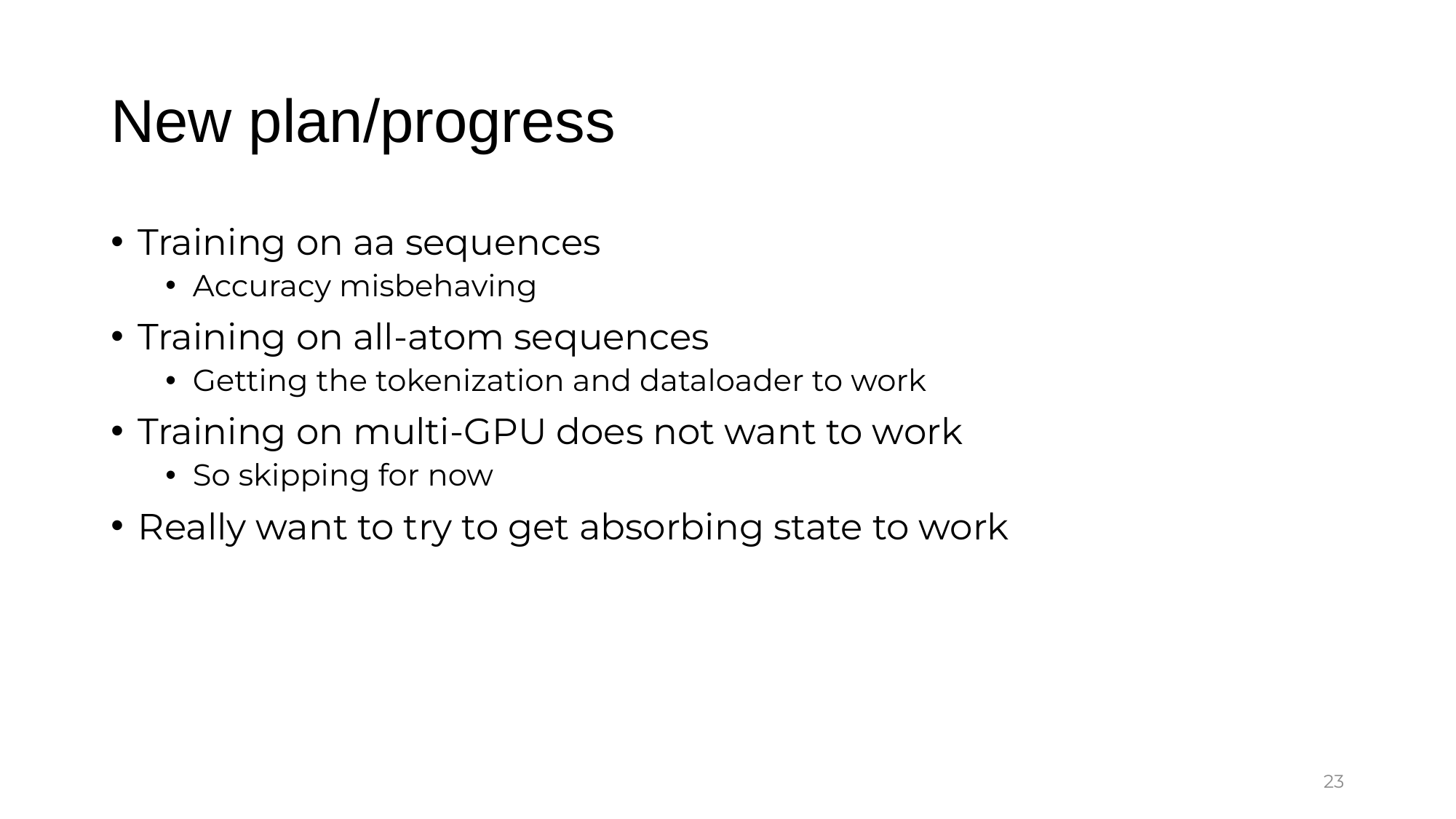

# New plan/progress
Training on aa sequences
Accuracy misbehaving
Training on all-atom sequences
Getting the tokenization and dataloader to work
Training on multi-GPU does not want to work
So skipping for now
Really want to try to get absorbing state to work

23